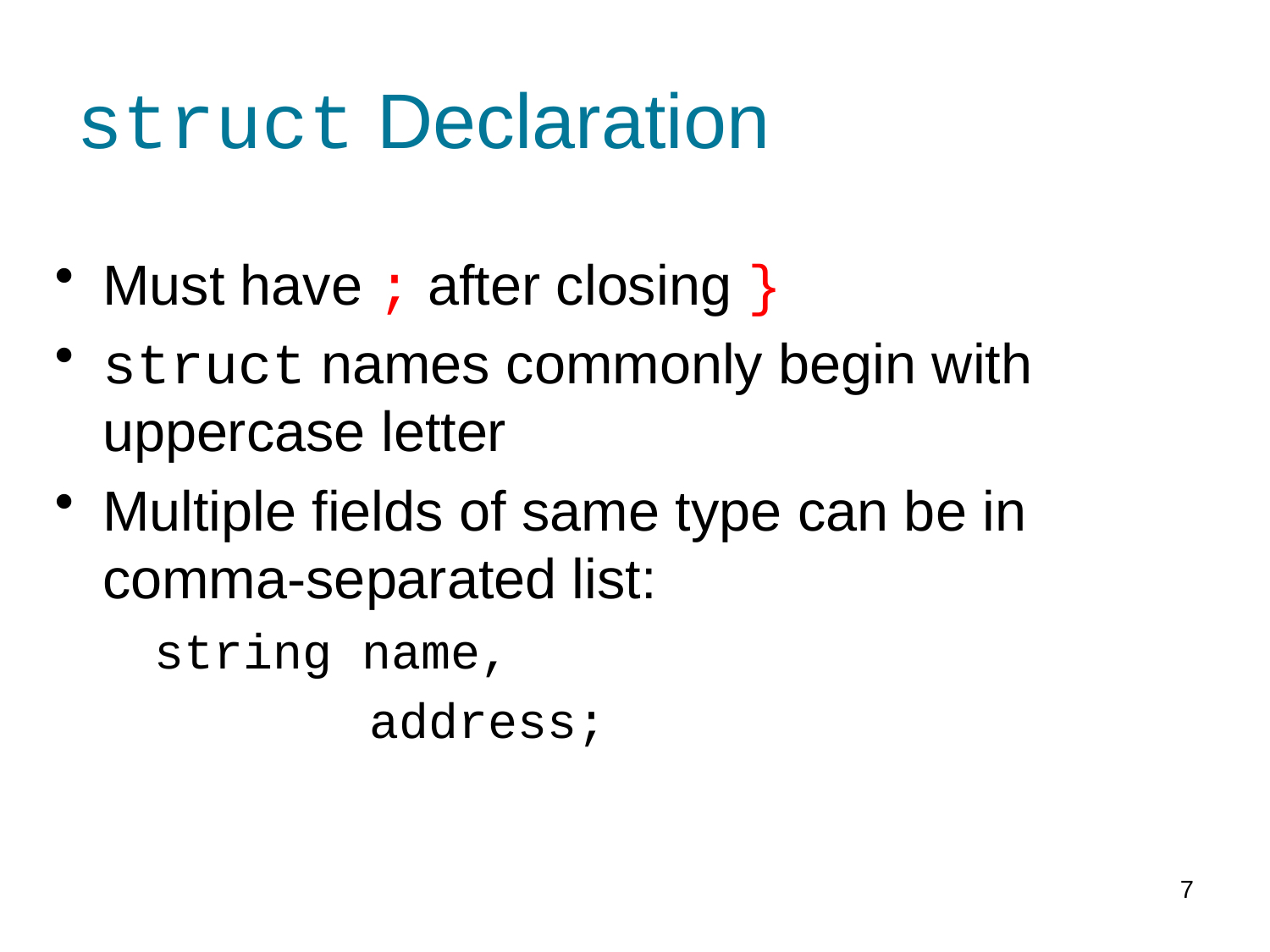

# struct Declaration
Must have ; after closing }
struct names commonly begin with uppercase letter
Multiple fields of same type can be in comma-separated list:
string name,
address;
7